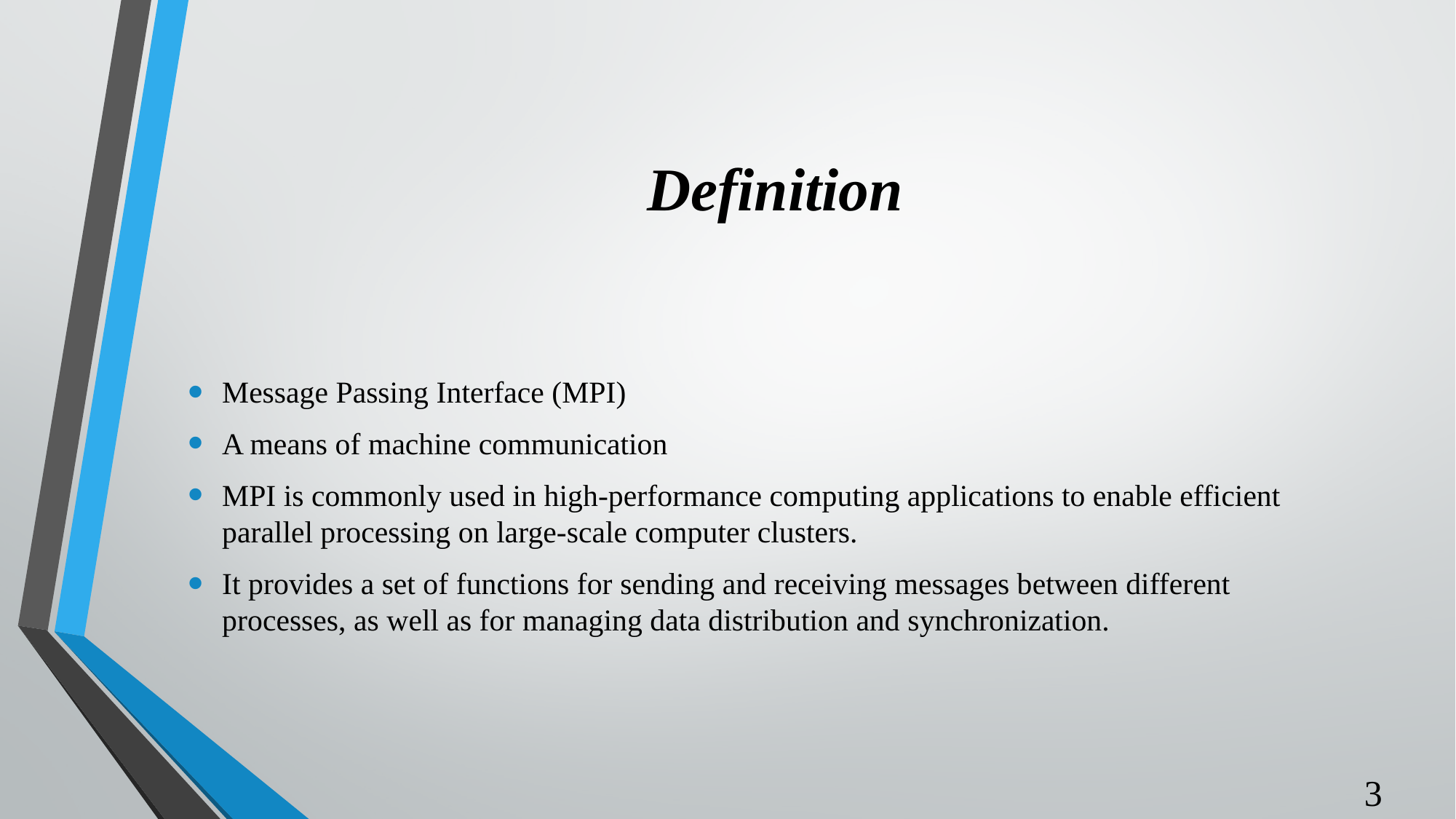

Definition
Message Passing Interface (MPI)
A means of machine communication
MPI is commonly used in high-performance computing applications to enable efficient parallel processing on large-scale computer clusters.
It provides a set of functions for sending and receiving messages between different processes, as well as for managing data distribution and synchronization.
3